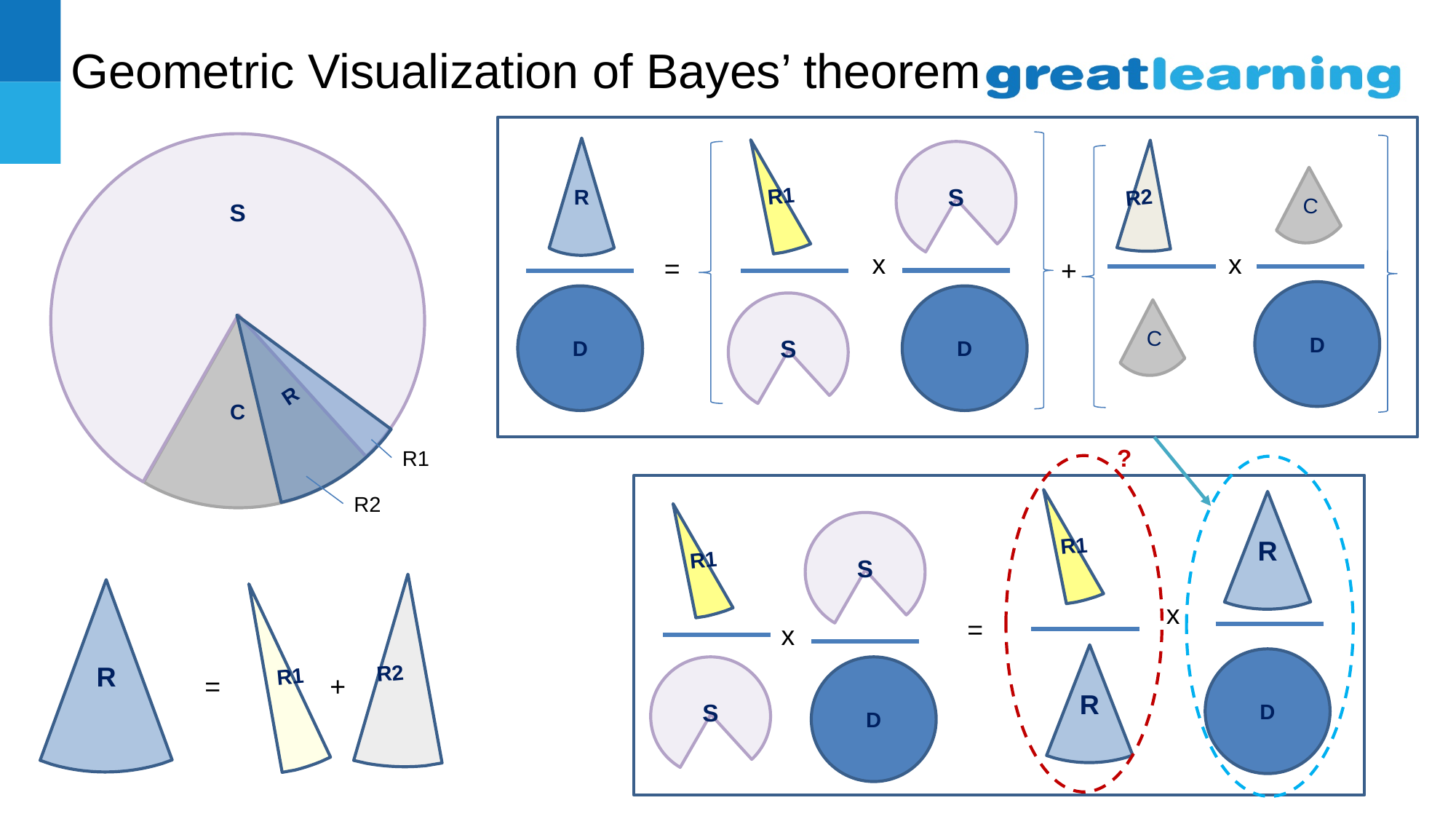

# Geometric Visualization of Bayes’ theorem

R1
R
R2

S

C
x
x
=
+
D
D
D
S
C

S
R
C          C
?
R1

R1
R
R1
S
x
=
x
R
D
S
D
R2
R2
R
R1
=
+